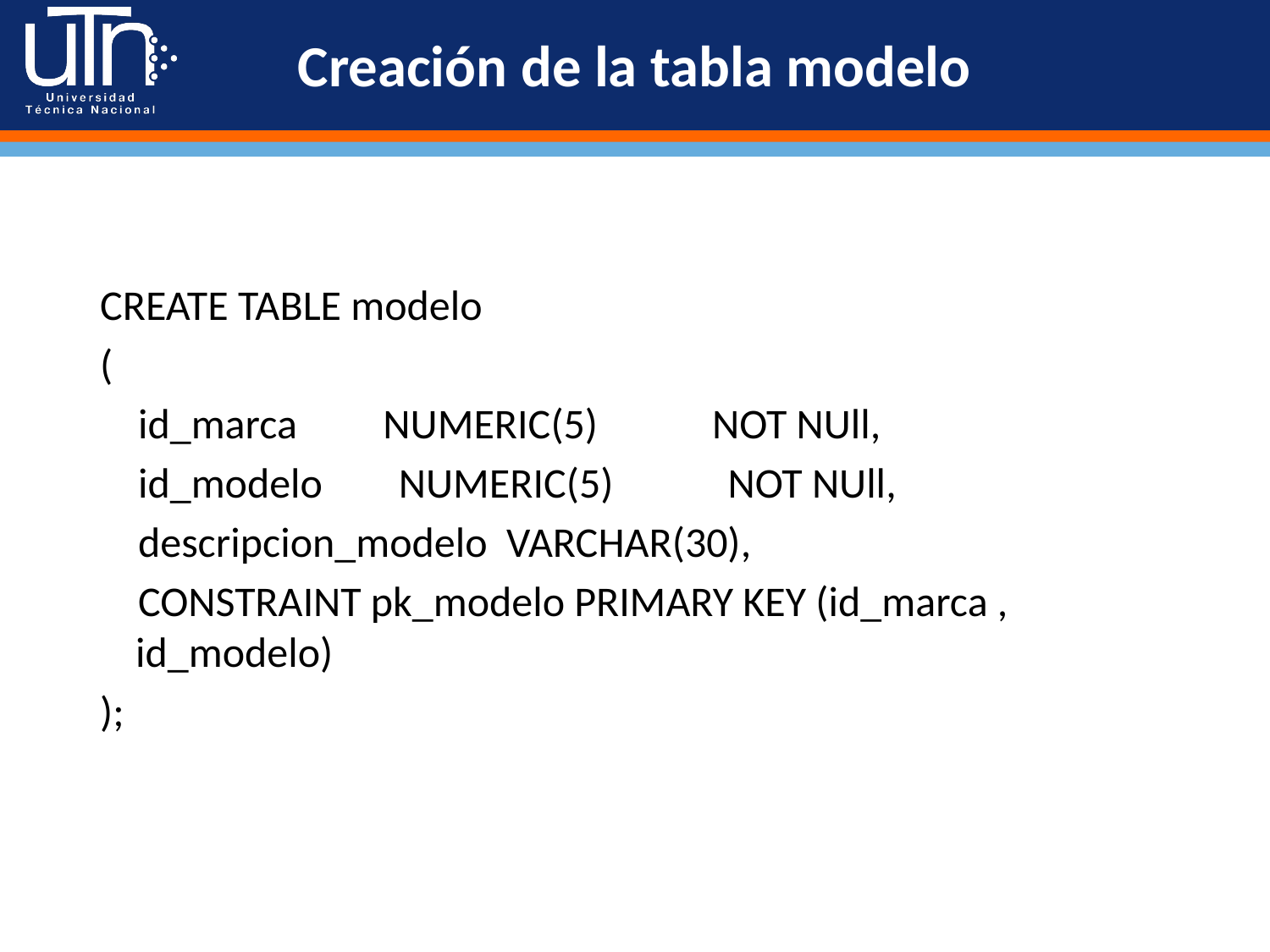

# Creación de la tabla modelo

CREATE TABLE modelo
(
    id_marca         NUMERIC(5)            NOT NUll,
    id_modelo        NUMERIC(5)            NOT NUll,
    descripcion_modelo  VARCHAR(30),
    CONSTRAINT pk_modelo PRIMARY KEY (id_marca , id_modelo)
);